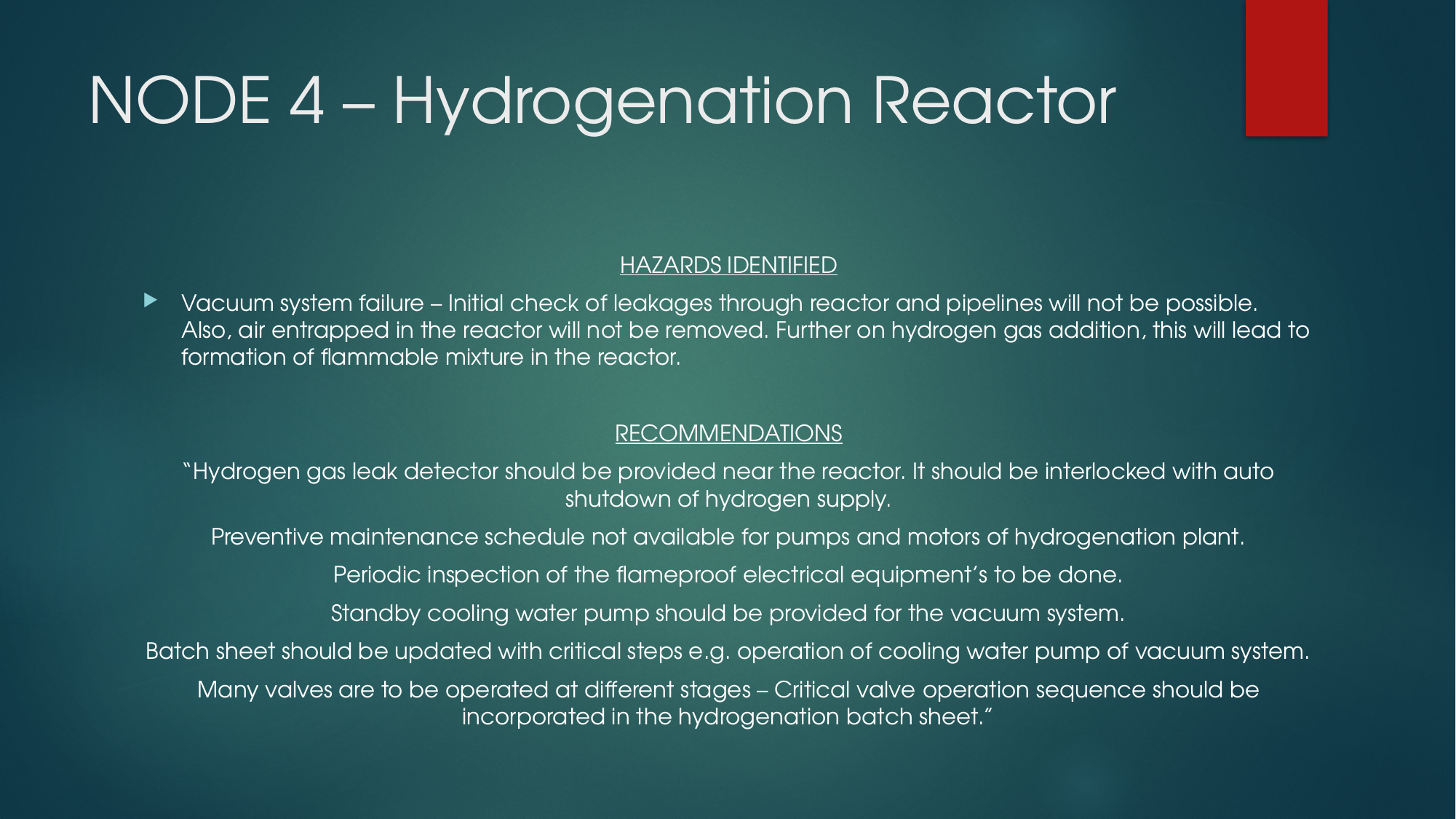

# NODE 4 – Hydrogenation Reactor
HAZARDS IDENTIFIED
Vacuum system failure – Initial check of leakages through reactor and pipelines will not be possible. Also, air entrapped in the reactor will not be removed. Further on hydrogen gas addition, this will lead to formation of flammable mixture in the reactor.

RECOMMENDATIONS
“Hydrogen gas leak detector should be provided near the reactor. It should be interlocked with auto shutdown of hydrogen supply.
Preventive maintenance schedule not available for pumps and motors of hydrogenation plant.
Periodic inspection of the flameproof electrical equipment’s to be done.
Standby cooling water pump should be provided for the vacuum system.
Batch sheet should be updated with critical steps e.g. operation of cooling water pump of vacuum system.
Many valves are to be operated at different stages – Critical valve operation sequence should be incorporated in the hydrogenation batch sheet.”